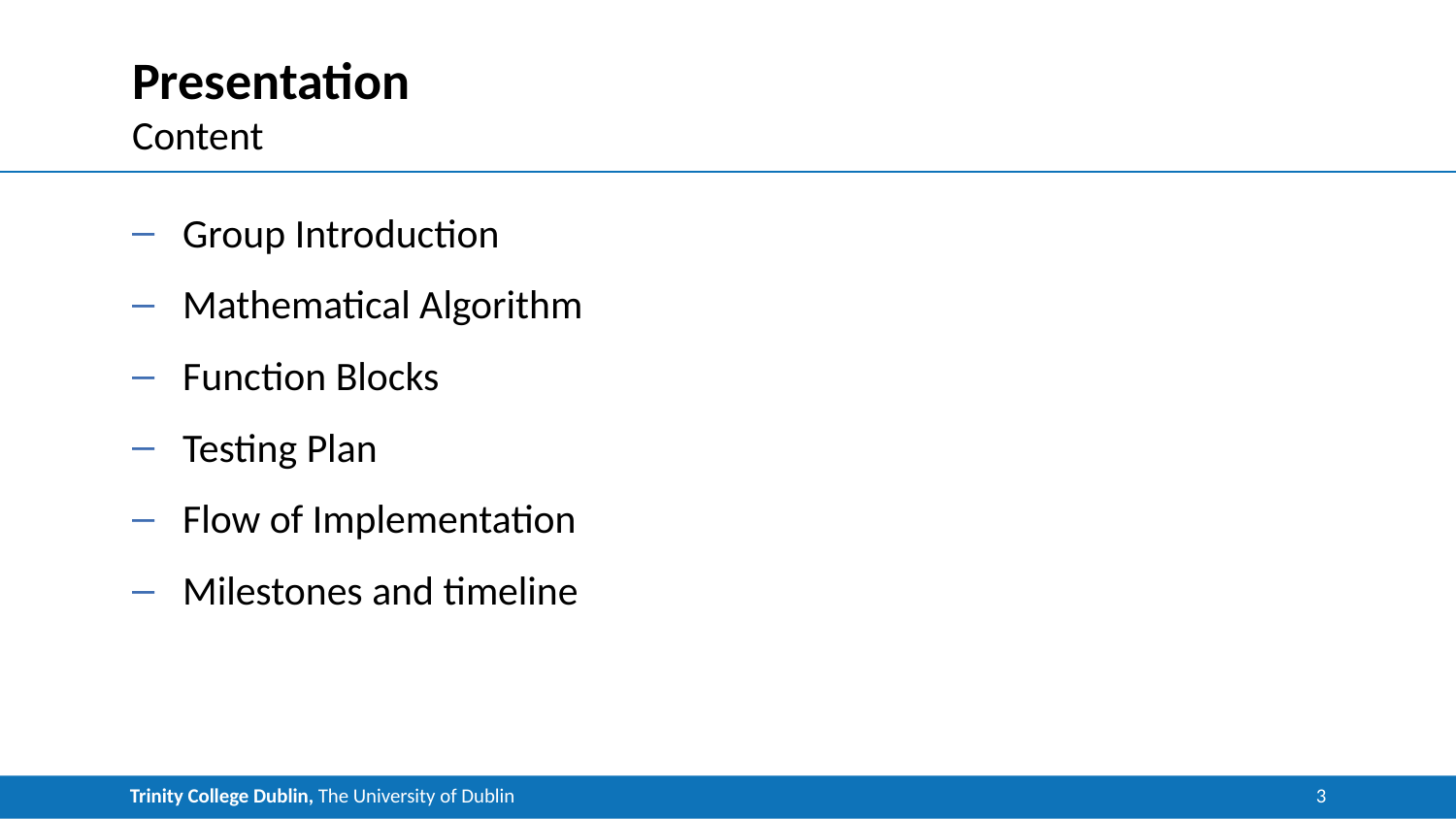

# Presentation
Content
Group Introduction
Mathematical Algorithm
Function Blocks
Testing Plan
Flow of Implementation
Milestones and timeline
3